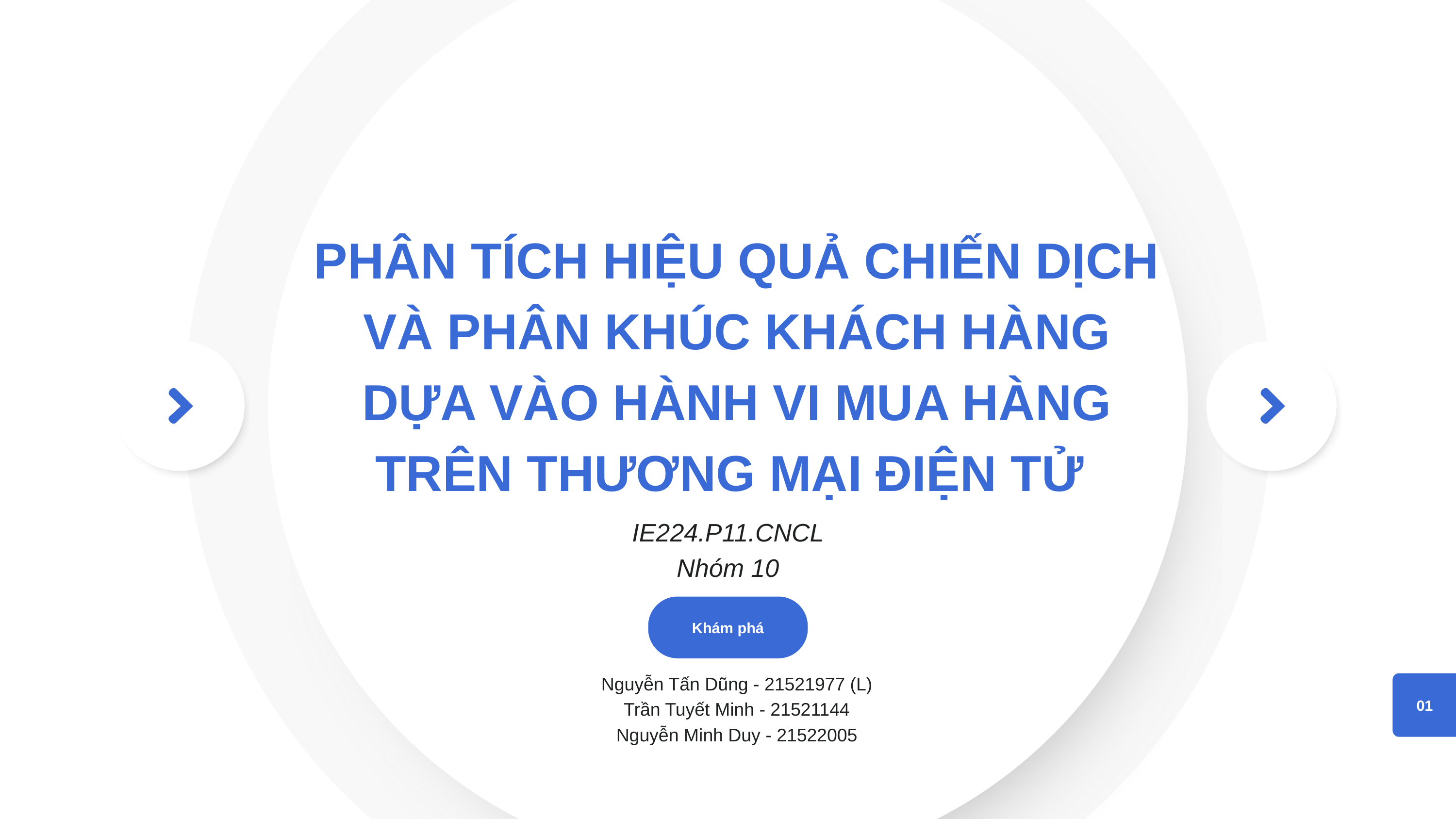

PHÂN TÍCH HIỆU QUẢ CHIẾN DỊCH VÀ PHÂN KHÚC KHÁCH HÀNG DỰA VÀO HÀNH VI MUA HÀNG TRÊN THƯƠNG MẠI ĐIỆN TỬ

IE224.P11.CNCL
Nhóm 10

Khám phá
Nguyễn Tấn Dũng - 21521977 (L)
Trần Tuyết Minh - 21521144
Nguyễn Minh Duy - 21522005

01